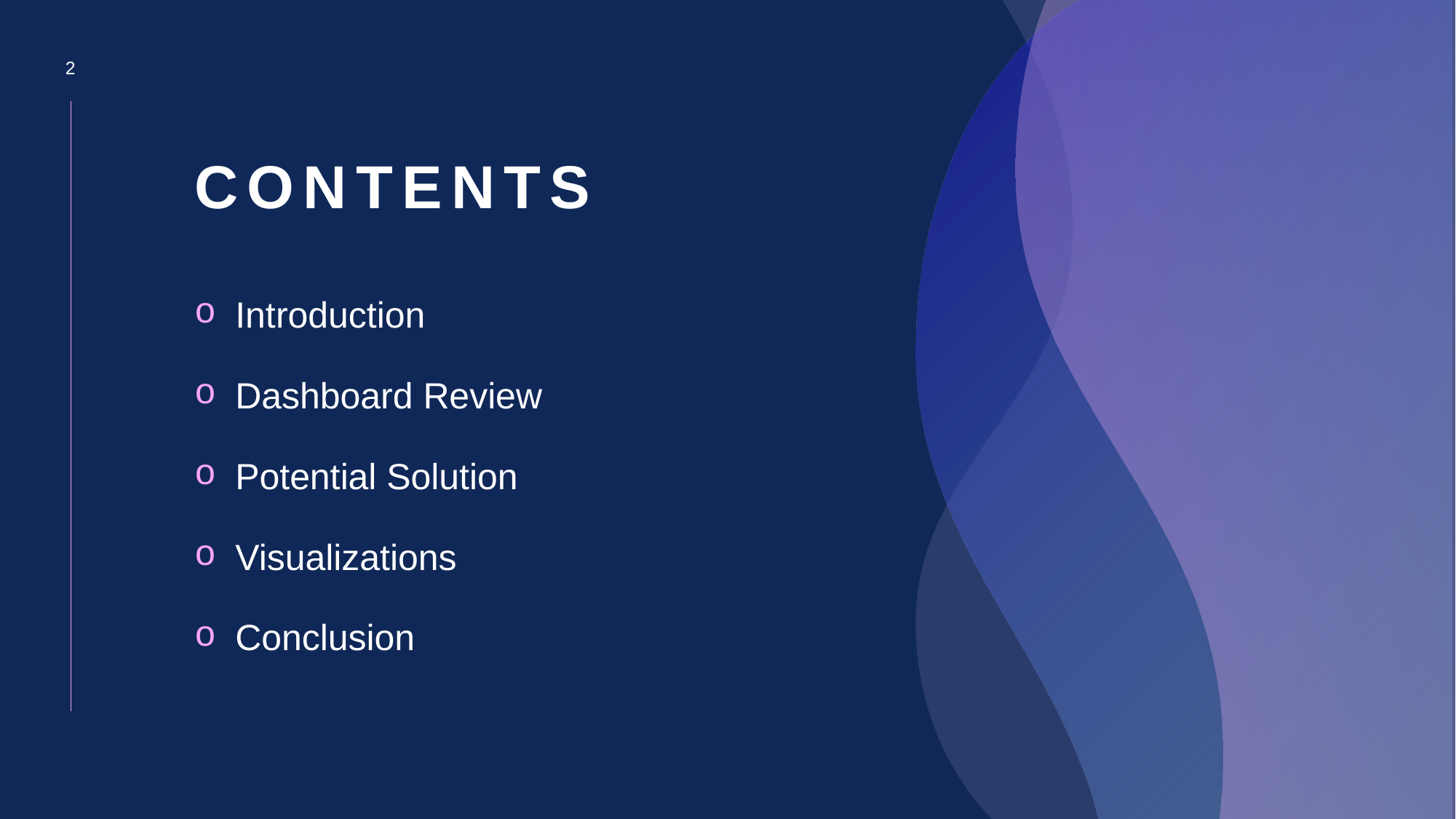

2
# CONTENTS
Introduction
Dashboard Review
Potential Solution
Visualizations
Conclusion